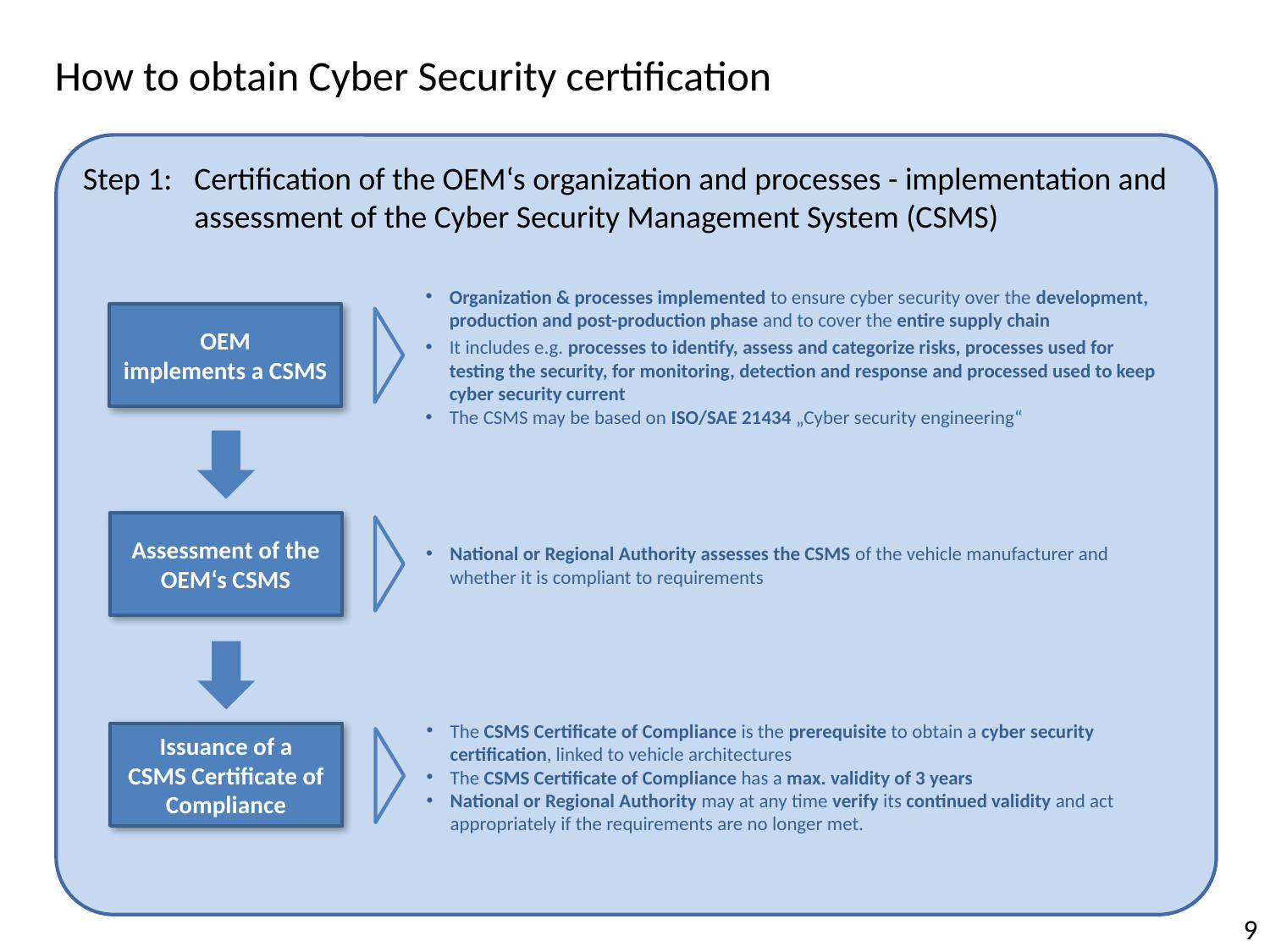

How to obtain Cyber Security certification
Step 1: 	Certification of the OEM‘s organization and processes - implementation and assessment of the Cyber Security Management System (CSMS)
Organization & processes implemented to ensure cyber security over the development, production and post-production phase and to cover the entire supply chain
It includes e.g. processes to identify, assess and categorize risks, processes used for testing the security, for monitoring, detection and response and processed used to keep cyber security current
The CSMS may be based on ISO/SAE 21434 „Cyber security engineering“
OEM
implements a CSMS

Assessment of the OEM‘s CSMS
National or Regional Authority assesses the CSMS of the vehicle manufacturer and whether it is compliant to requirements

The CSMS Certificate of Compliance is the prerequisite to obtain a cyber security certification, linked to vehicle architectures
The CSMS Certificate of Compliance has a max. validity of 3 years
National or Regional Authority may at any time verify its continued validity and act appropriately if the requirements are no longer met.
Issuance of a
CSMS Certificate of Compliance